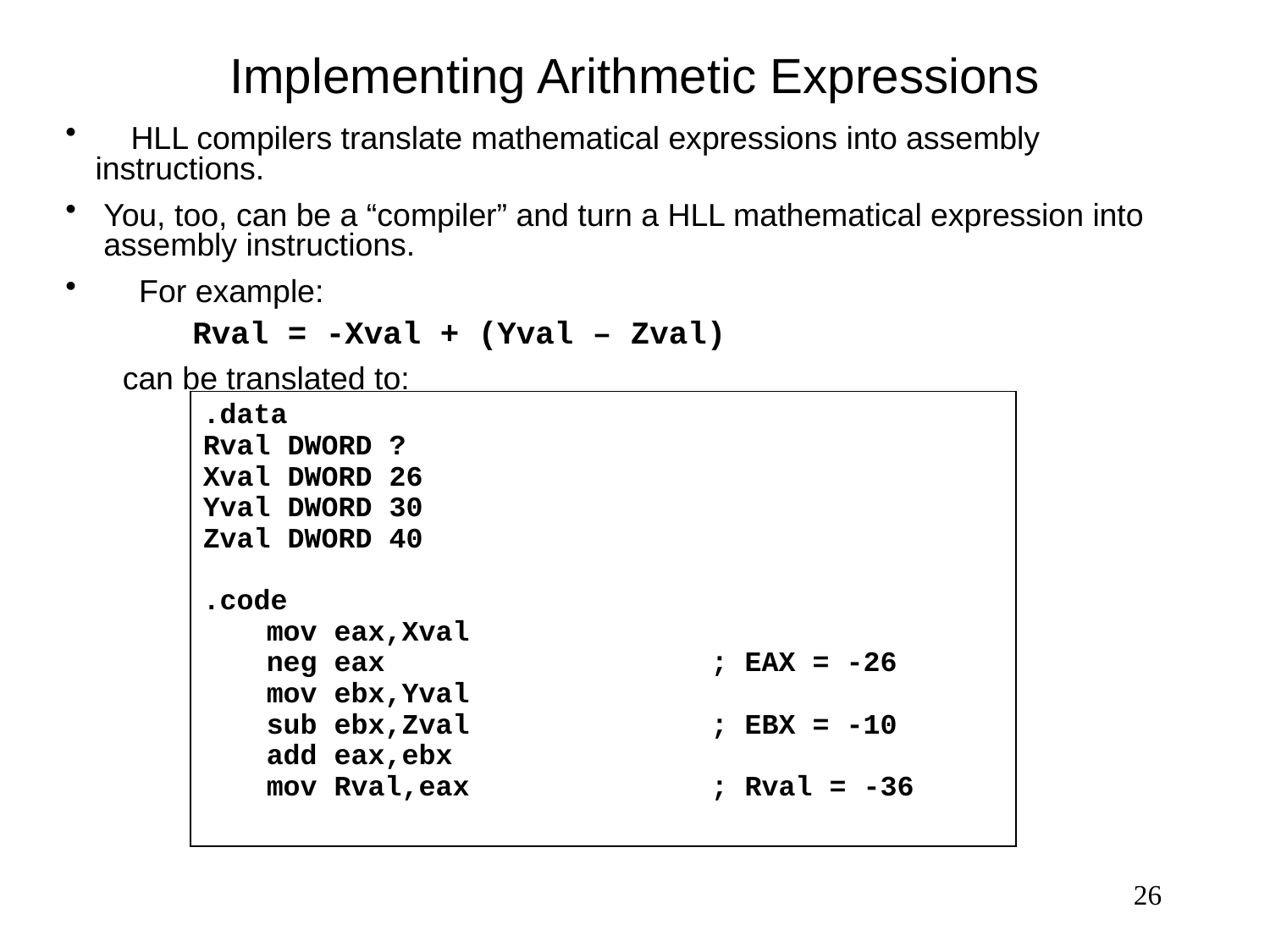

# Implementing Arithmetic Expressions
    HLL compilers translate mathematical expressions into assembly instructions.
You, too, can be a “compiler” and turn a HLL mathematical expression into assembly instructions.
    For example:
	Rval = -Xval + (Yval – Zval)
   can be translated to:
.data
Rval DWORD ?
Xval DWORD 26
Yval DWORD 30
Zval DWORD 40

.code
	mov eax,Xval
	neg eax 	; EAX = -26
	mov ebx,Yval
	sub ebx,Zval 	; EBX = -10
	add eax,ebx
	mov Rval,eax 	; Rval = -36
26